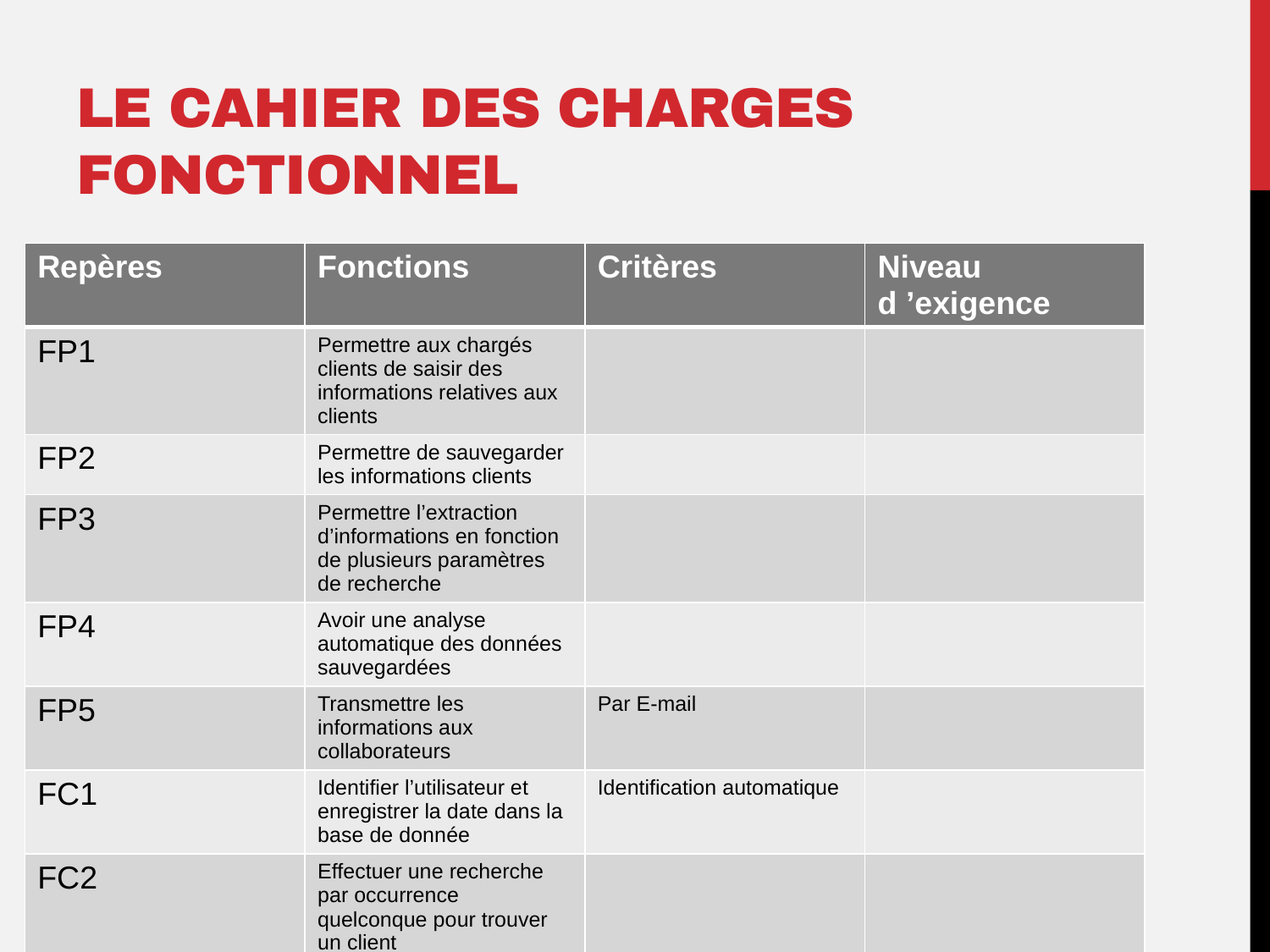

# Le cahier des charges fonctionnel
| Repères | Fonctions | Critères | Niveau d ’exigence |
| --- | --- | --- | --- |
| FP1 | Permettre aux chargés clients de saisir des informations relatives aux clients |  |  |
| FP2 | Permettre de sauvegarder les informations clients |  |  |
| FP3 | Permettre l’extraction d’informations en fonction de plusieurs paramètres de recherche |  |  |
| FP4 | Avoir une analyse automatique des données sauvegardées |  |  |
| FP5 | Transmettre les informations aux collaborateurs | Par E-mail |  |
| FC1 | Identifier l’utilisateur et enregistrer la date dans la base de donnée | Identification automatique |  |
| FC2 | Effectuer une recherche par occurrence quelconque pour trouver un client |  |  |
| FC3 | Rendre accessible l’application par « jaws » |  |  |
| FC4 | Donner la possibilité d’envoyer ou pas les E-mails aux collaborateurs |  |  |
| FC5 | Fonctionnement sous Chrome, I.E., et FireFox |  |  |
| FC6 | Permettre à jaws l’analyse des données |  |  |
| FC7 | Validation CSS3, WAI AAA,W3C |  |  |
|  |  |  |  |
		Analyse fonctionnelle